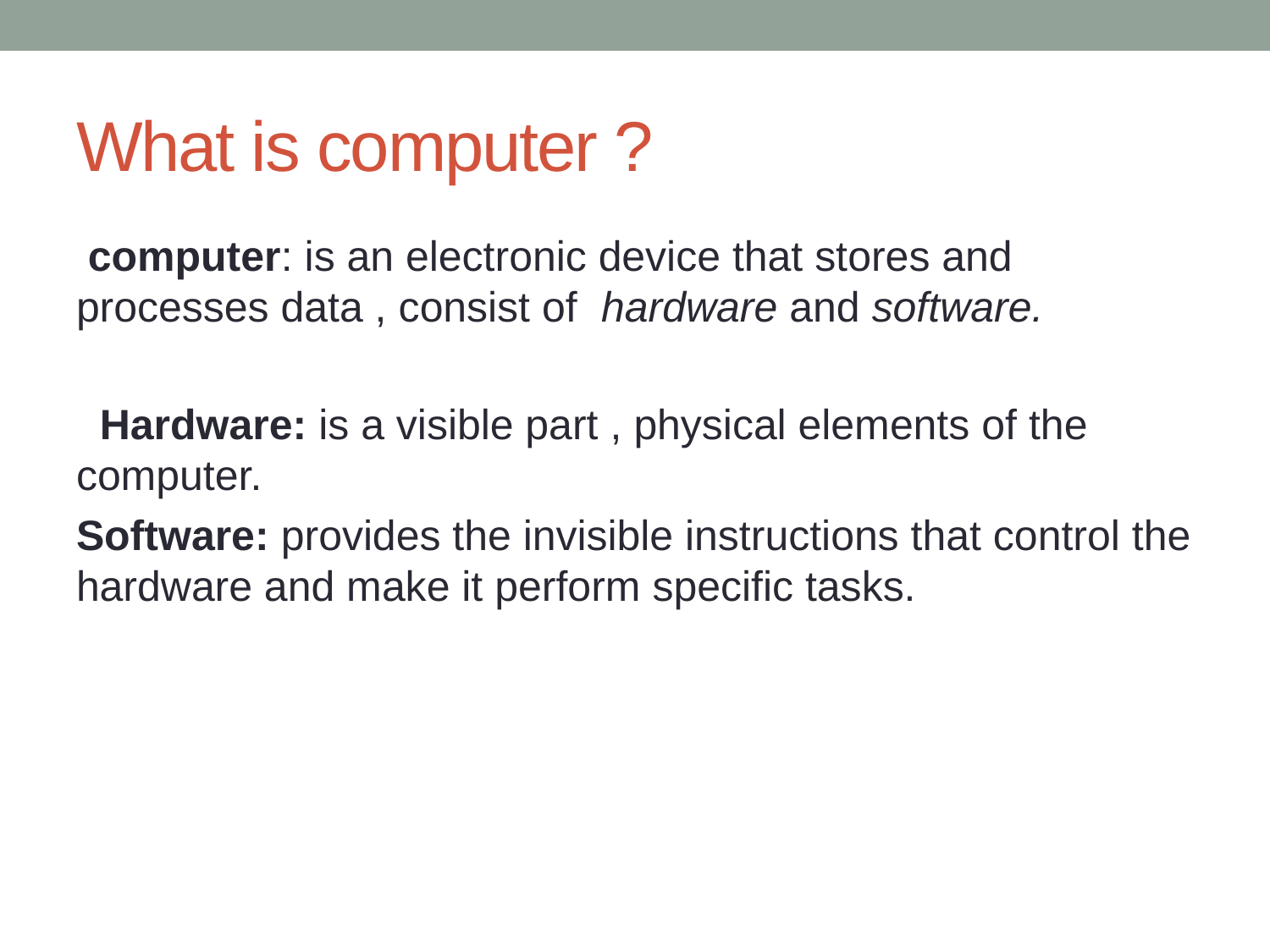

# What is computer ?
 computer: is an electronic device that stores and processes data , consist of  hardware and software.

  Hardware: is a visible part , physical elements of the computer.
Software: provides the invisible instructions that control the hardware and make it perform specific tasks.